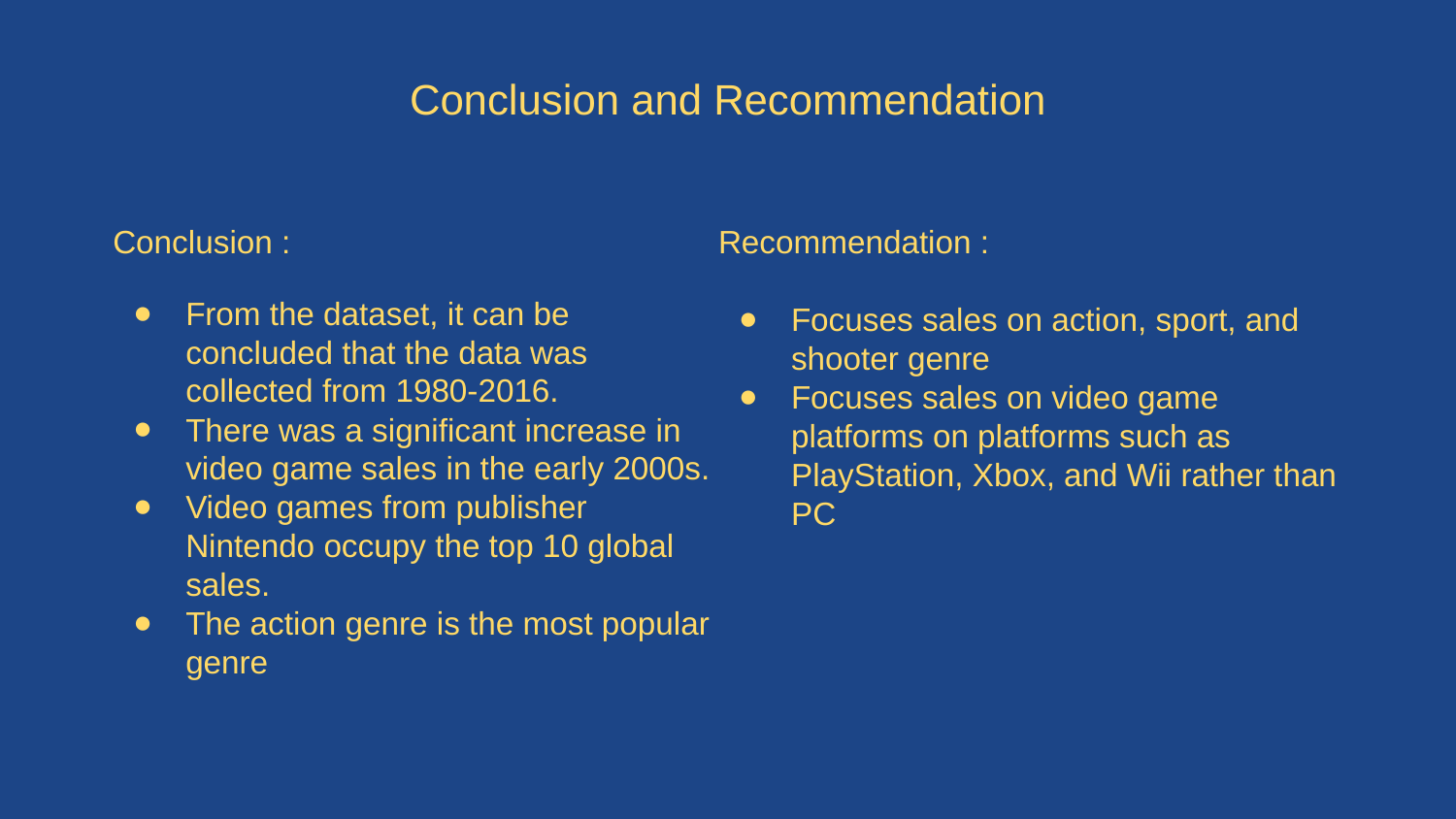

# Conclusion and Recommendation
Conclusion :
From the dataset, it can be concluded that the data was collected from 1980-2016.
There was a significant increase in video game sales in the early 2000s.
Video games from publisher Nintendo occupy the top 10 global sales.
The action genre is the most popular genre

Recommendation :

Focuses sales on action, sport, and shooter genre
Focuses sales on video game platforms on platforms such as PlayStation, Xbox, and Wii rather than PC